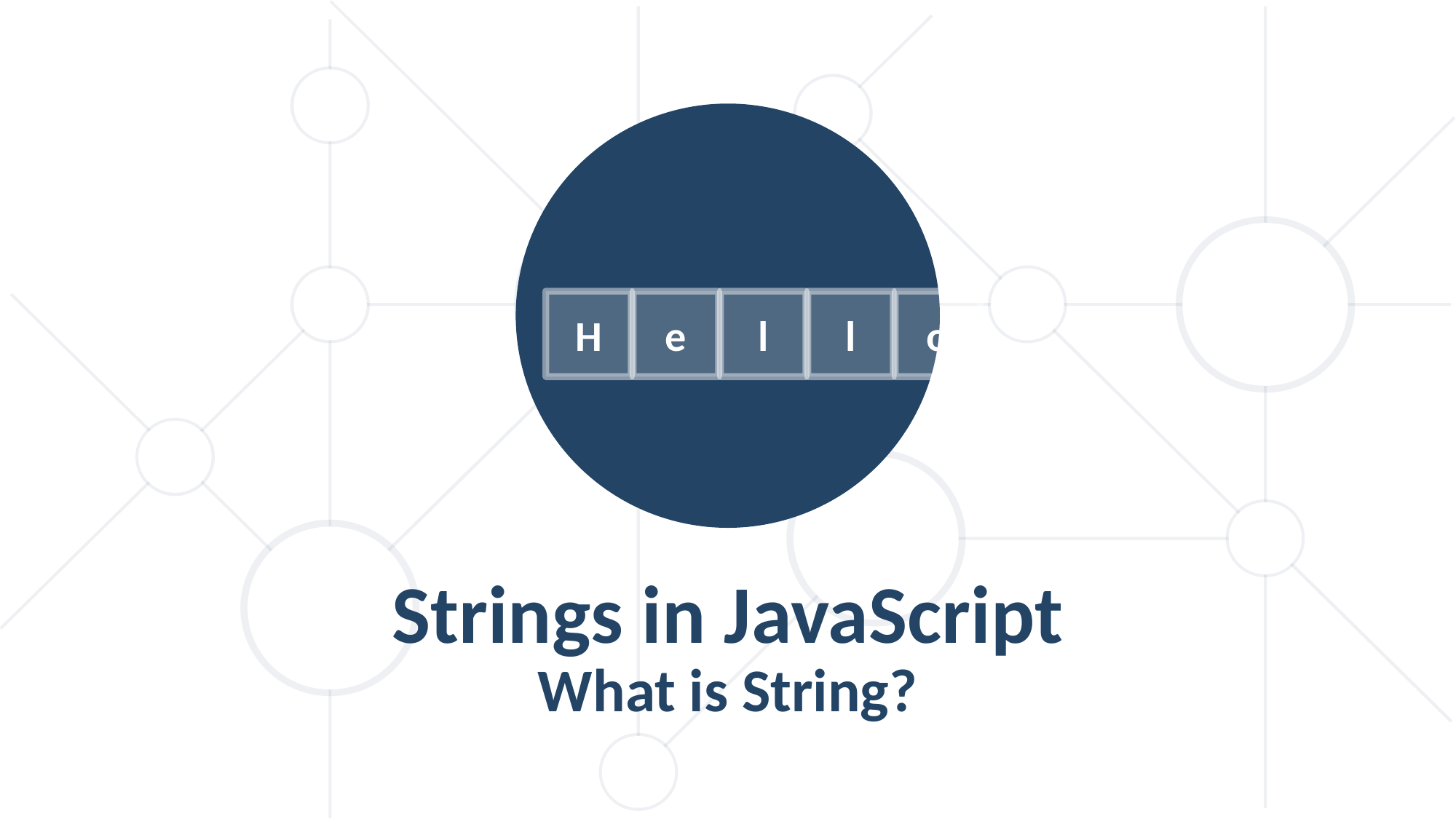

H
e
l
l
o
Strings in JavaScript
What is String?